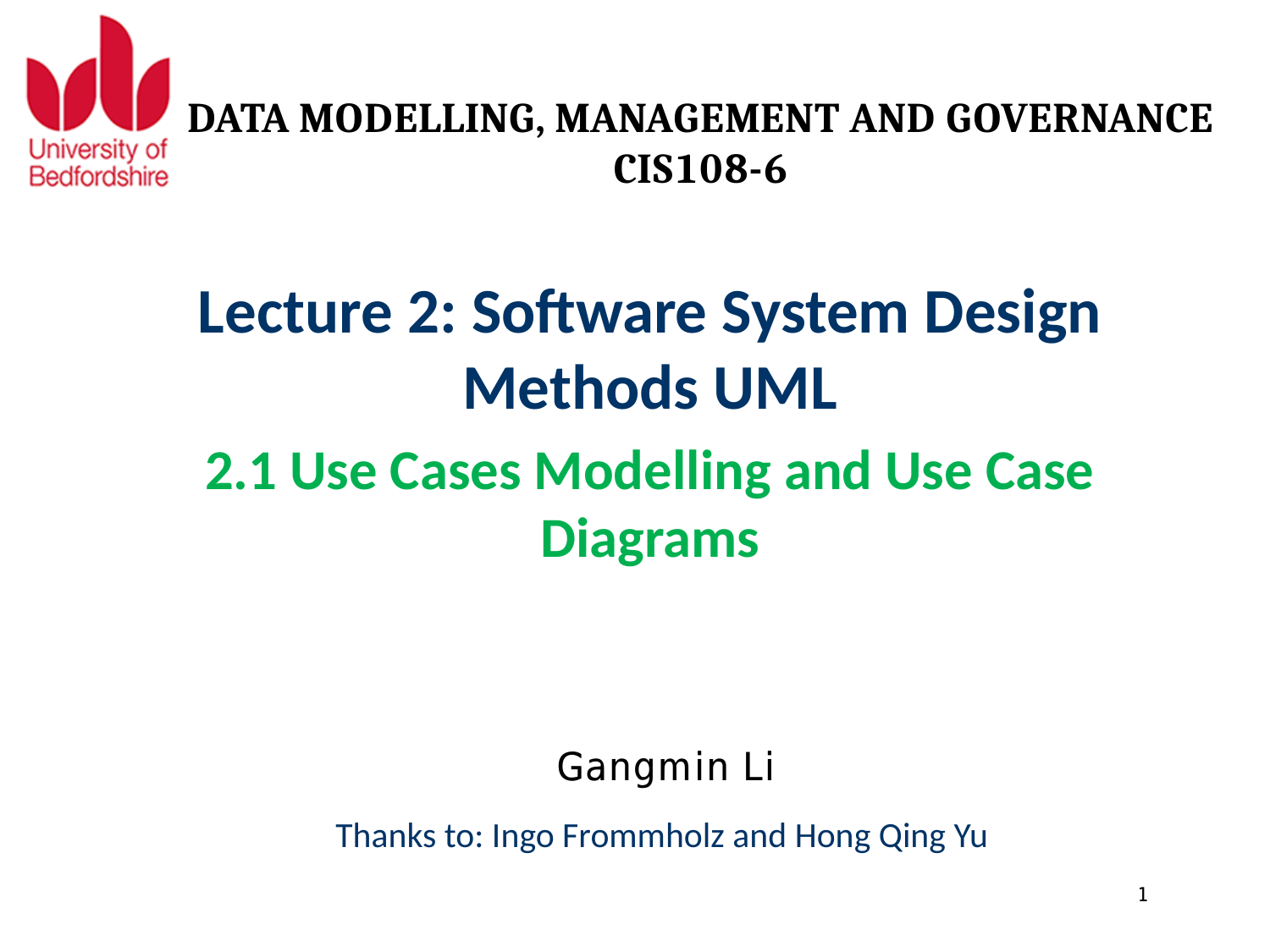

# DATA MODELLING, MANAGEMENT AND GOVERNANCE CIS108-6
Lecture 2: Software System Design Methods UML
2.1 Use Cases Modelling and Use Case Diagrams

Gangmin Li